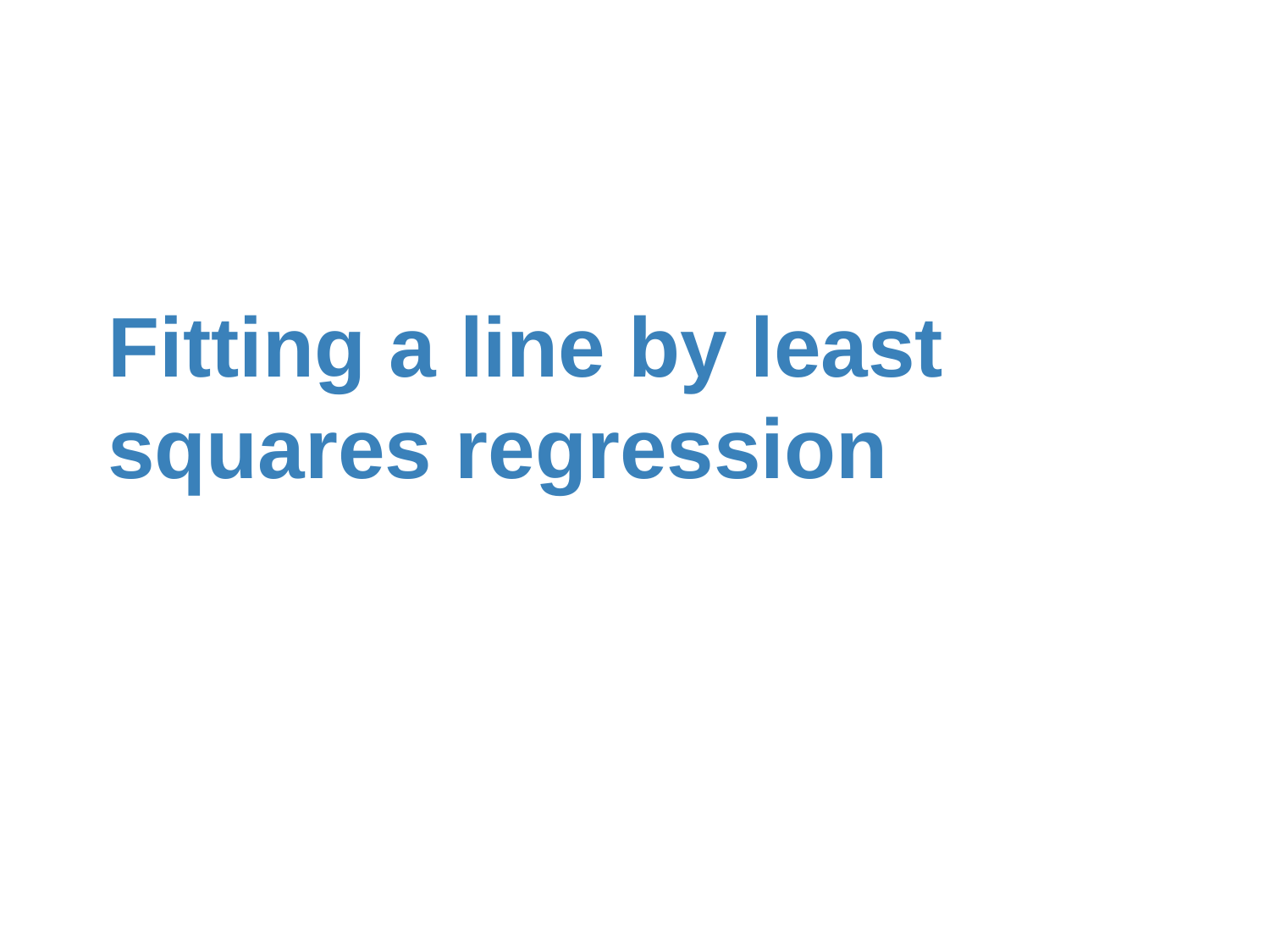

# Fitting a line by least squares regression